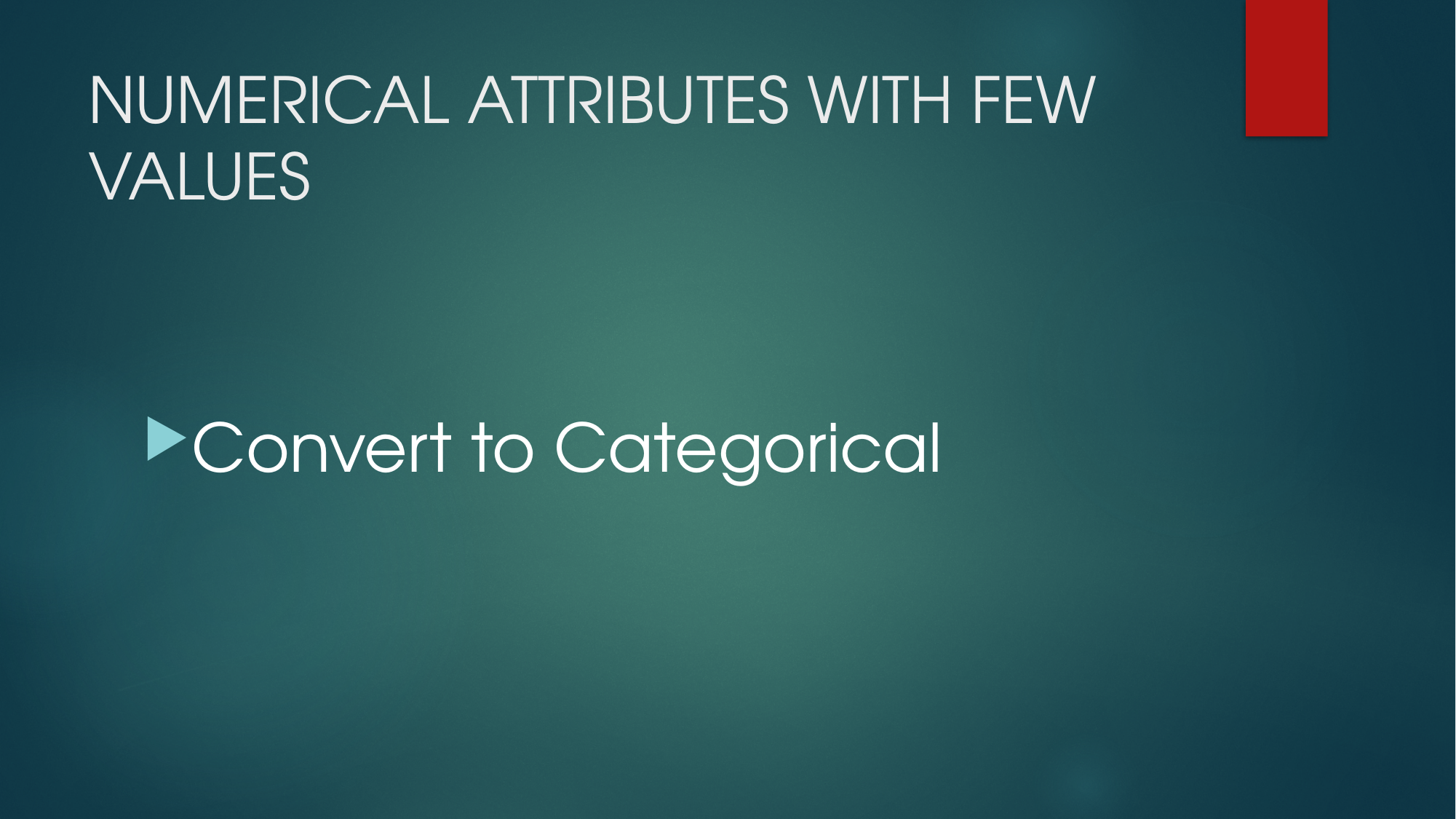

# NUMERICAL ATTRIBUTES WITH FEW VALUES

Convert to Categorical